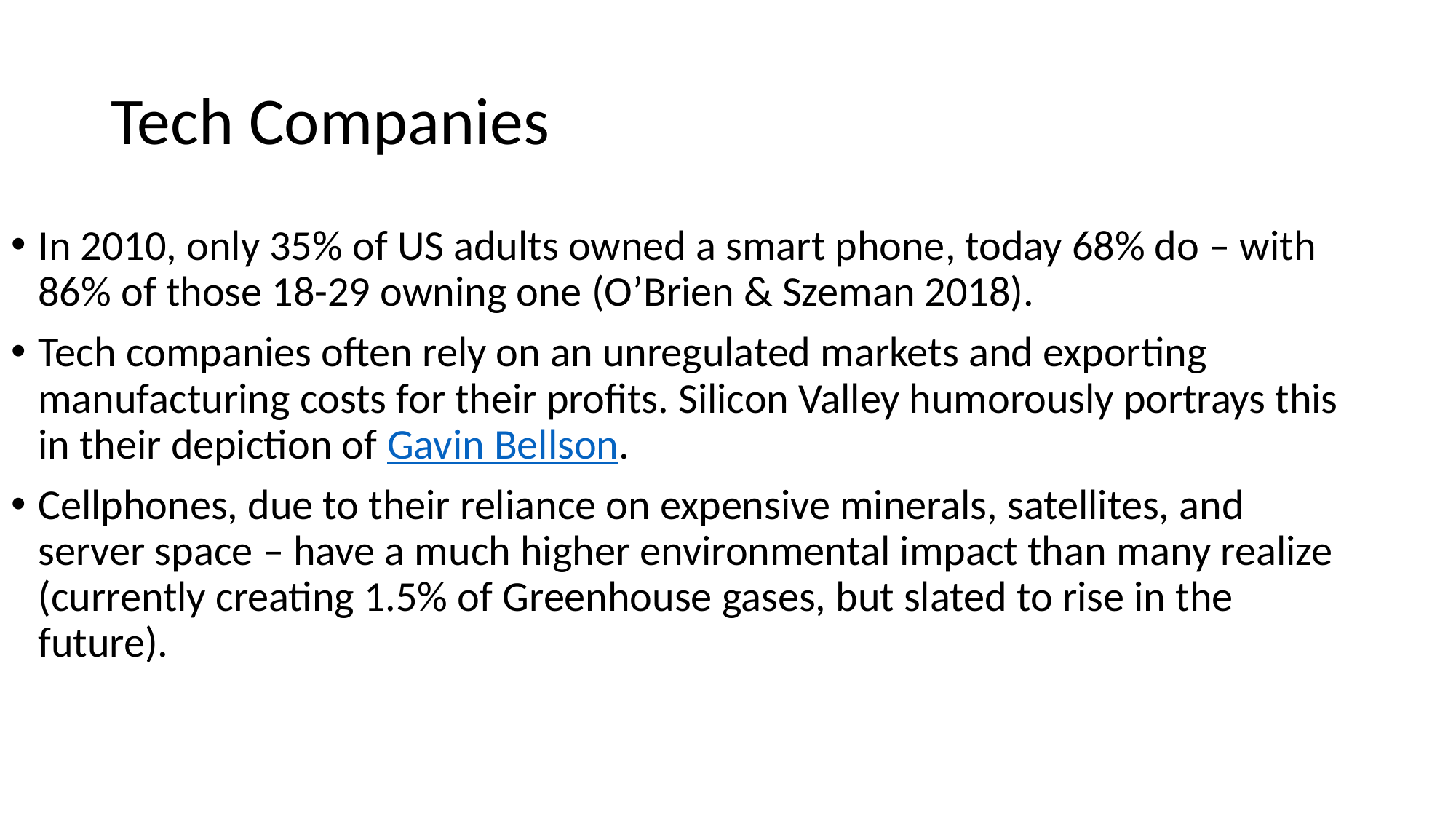

# Tech Companies
In 2010, only 35% of US adults owned a smart phone, today 68% do – with 86% of those 18-29 owning one (O’Brien & Szeman 2018).
Tech companies often rely on an unregulated markets and exporting manufacturing costs for their profits. Silicon Valley humorously portrays this in their depiction of Gavin Bellson.
Cellphones, due to their reliance on expensive minerals, satellites, and server space – have a much higher environmental impact than many realize (currently creating 1.5% of Greenhouse gases, but slated to rise in the future).